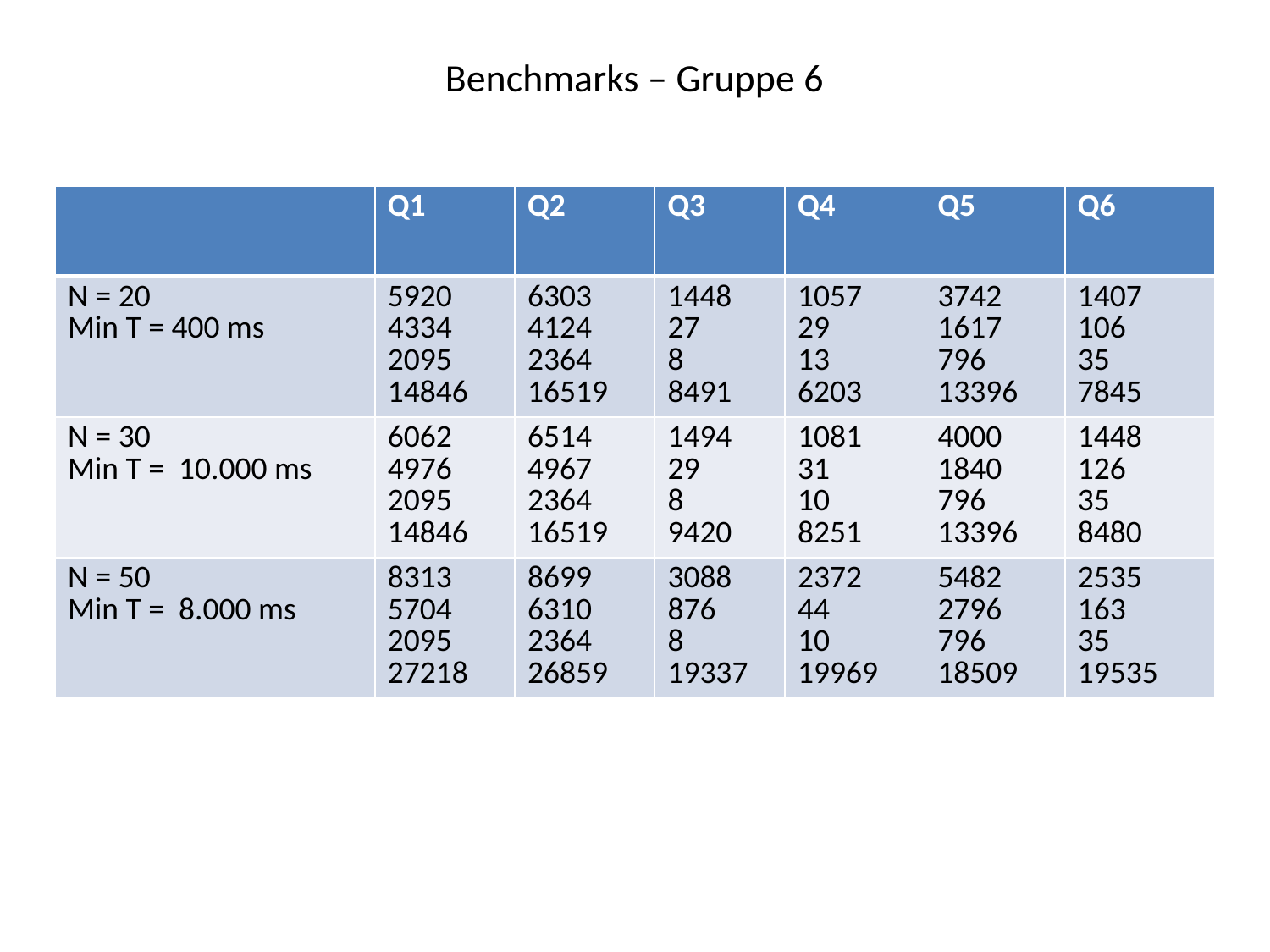

# Benchmarks – Gruppe 6
|  | Q1 | Q2 | Q3 | Q4 | Q5 | Q6 |
| --- | --- | --- | --- | --- | --- | --- |
| N = 20 Min T = 400 ms | 5920 4334 2095 14846 | 6303 4124 2364 16519 | 1448 27 8 8491 | 1057 29 13 6203 | 3742 1617 796 13396 | 1407 106 35 7845 |
| N = 30 Min T = 10.000 ms | 6062 4976 2095 14846 | 6514 4967 2364 16519 | 1494 29 8 9420 | 1081 31 10 8251 | 4000 1840 796 13396 | 1448 126 35 8480 |
| N = 50 Min T = 8.000 ms | 8313 5704 2095 27218 | 8699 6310 2364 26859 | 3088 876 8 19337 | 2372 44 10 19969 | 5482 2796 796 18509 | 2535 163 35 19535 |